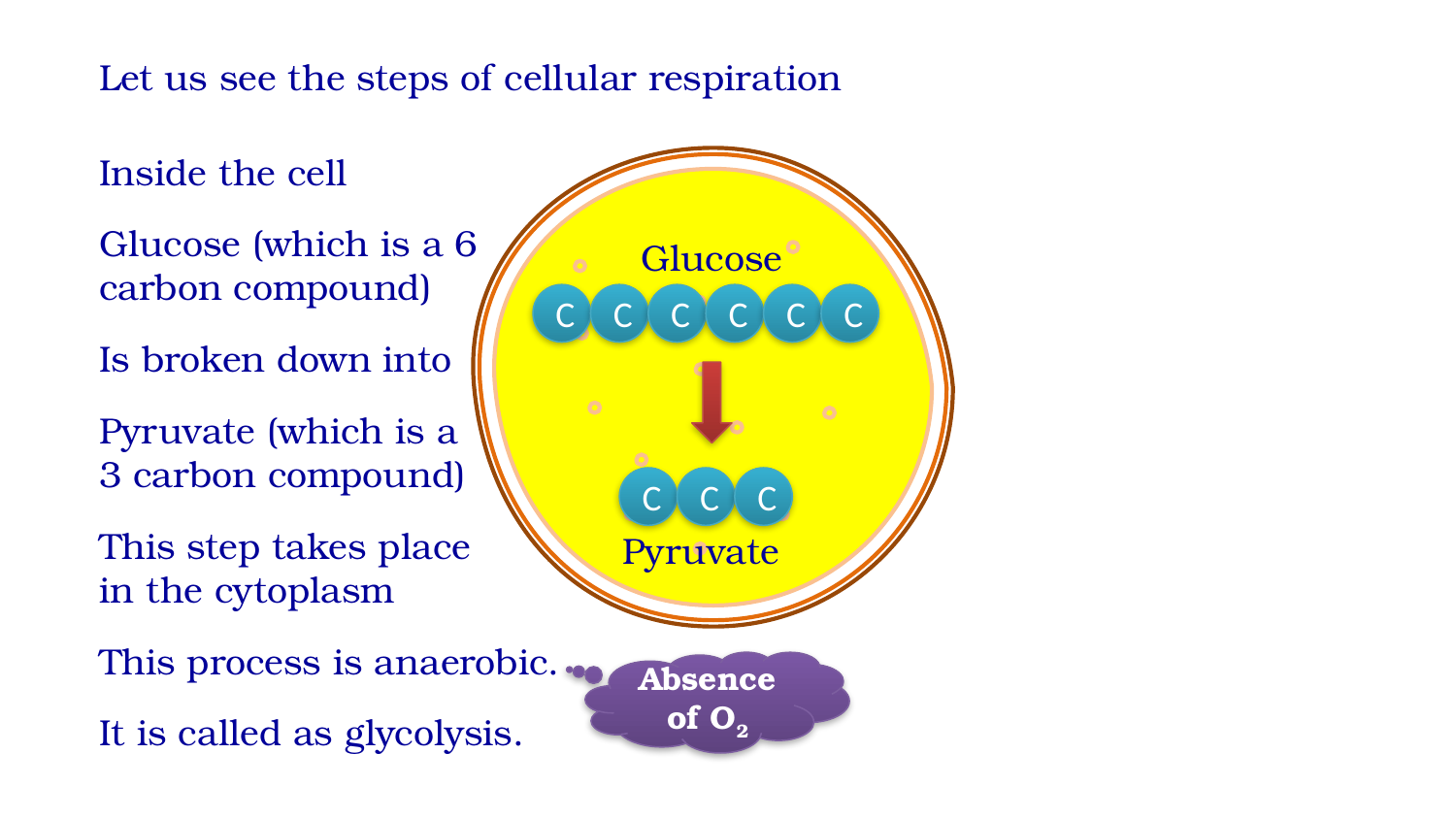

Let us see the steps of cellular respiration
Inside the cell

Glucose (which is a 6 carbon compound)
Glucose
C
C
C
C
C
C
Is broken down into

Pyruvate (which is a 3 carbon compound)
C
C
C
This step takes place in the cytoplasm
Pyruvate
This process is anaerobic.
Absence of O2
It is called as glycolysis.